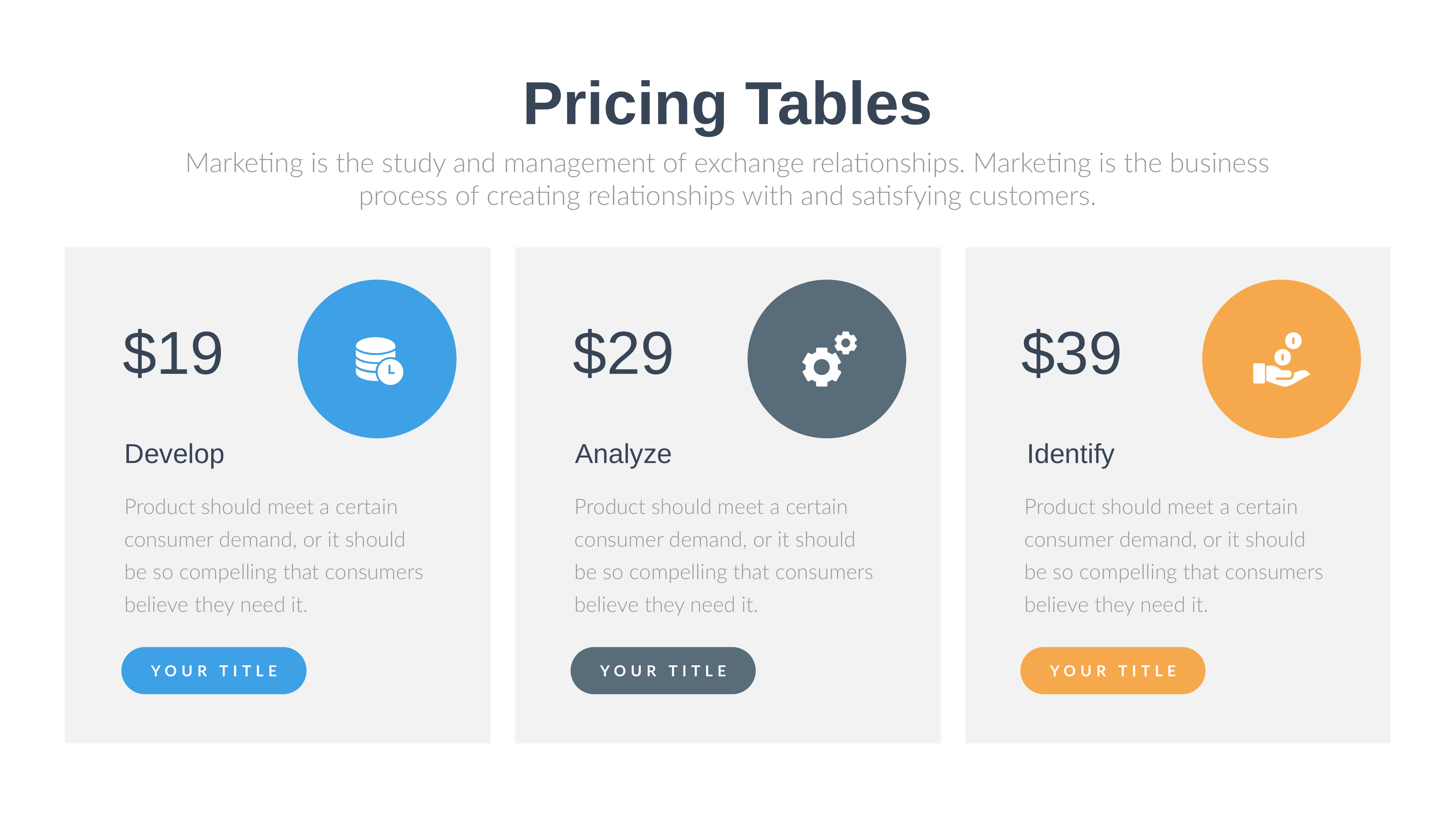

Pricing Tables
Marketing is the study and management of exchange relationships. Marketing is the business process of creating relationships with and satisfying customers.

$19
$29
$39

Develop
Analyze
Identify
Product should meet a certain consumer demand, or it should be so compelling that consumers believe they need it.
Product should meet a certain consumer demand, or it should be so compelling that consumers believe they need it.
Product should meet a certain consumer demand, or it should be so compelling that consumers believe they need it.

YOUR TITLE

YOUR TITLE

YOUR TITLE